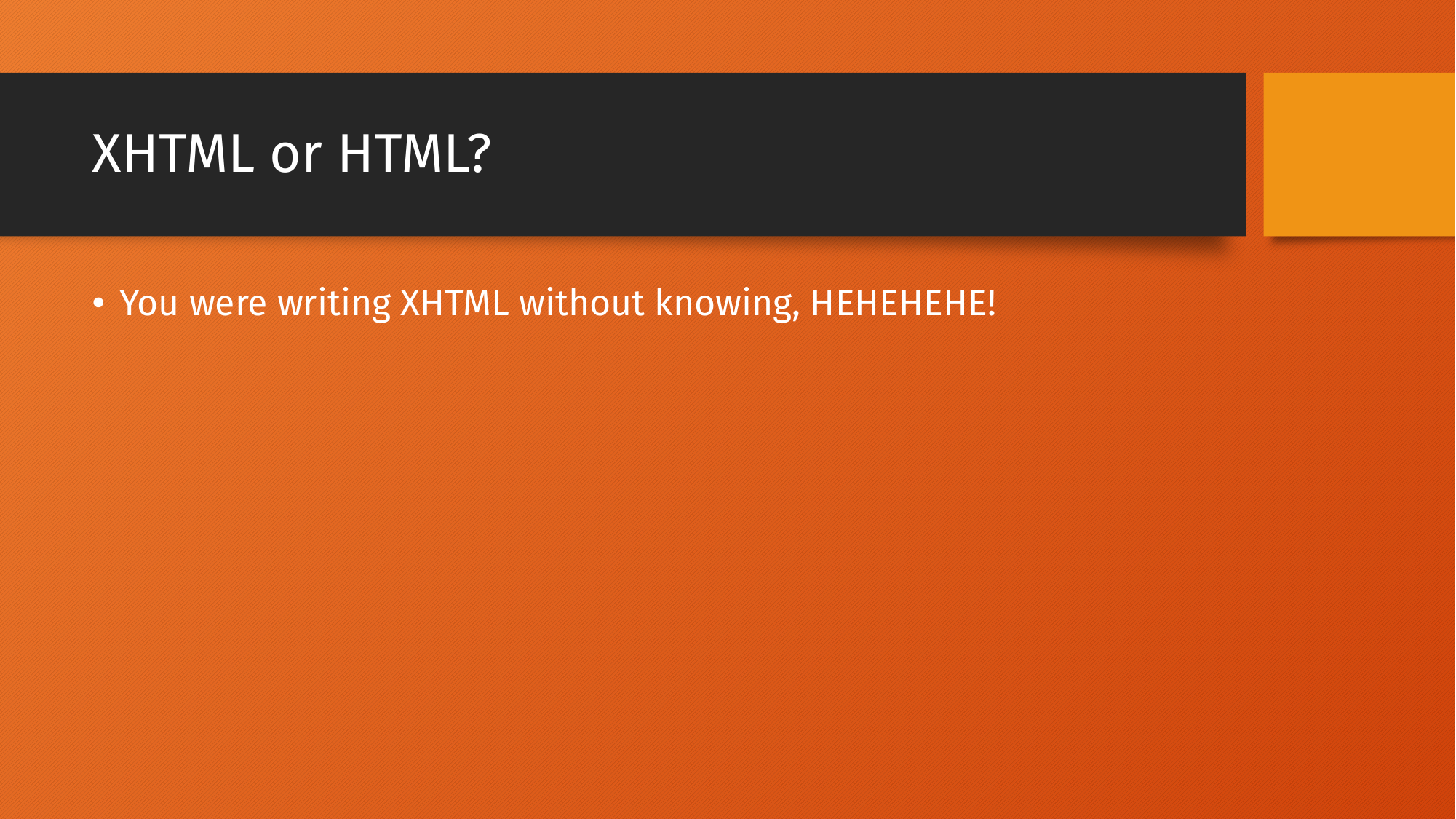

# XHTML or HTML?
You were writing XHTML without knowing, HEHEHEHE!